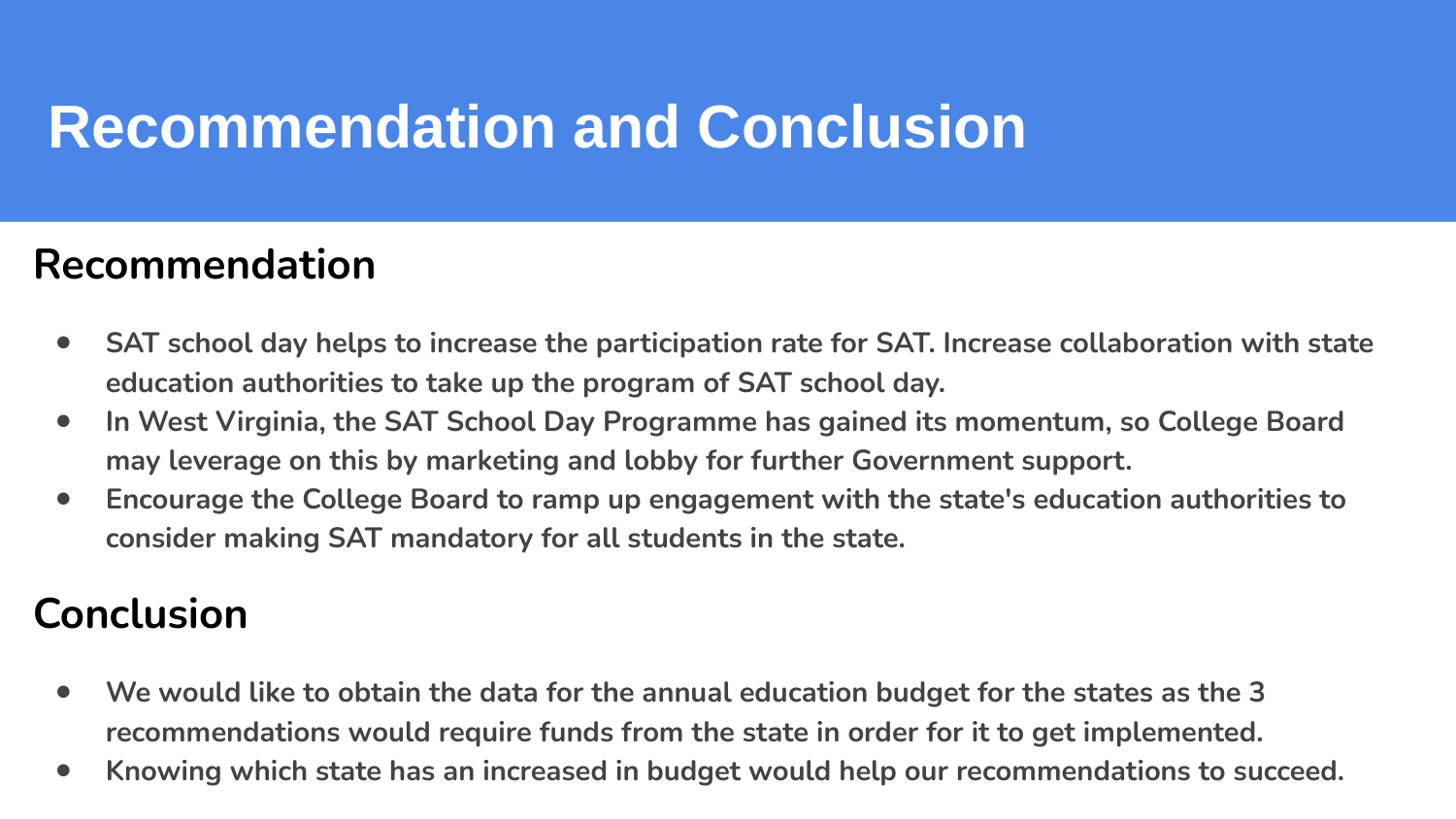

# Recommendation and Conclusion
Recommendation
SAT school day helps to increase the participation rate for SAT. Increase collaboration with state education authorities to take up the program of SAT school day.
In West Virginia, the SAT School Day Programme has gained its momentum, so College Board may leverage on this by marketing and lobby for further Government support.
Encourage the College Board to ramp up engagement with the state's education authorities to consider making SAT mandatory for all students in the state.
Conclusion
We would like to obtain the data for the annual education budget for the states as the 3 recommendations would require funds from the state in order for it to get implemented.
Knowing which state has an increased in budget would help our recommendations to succeed.